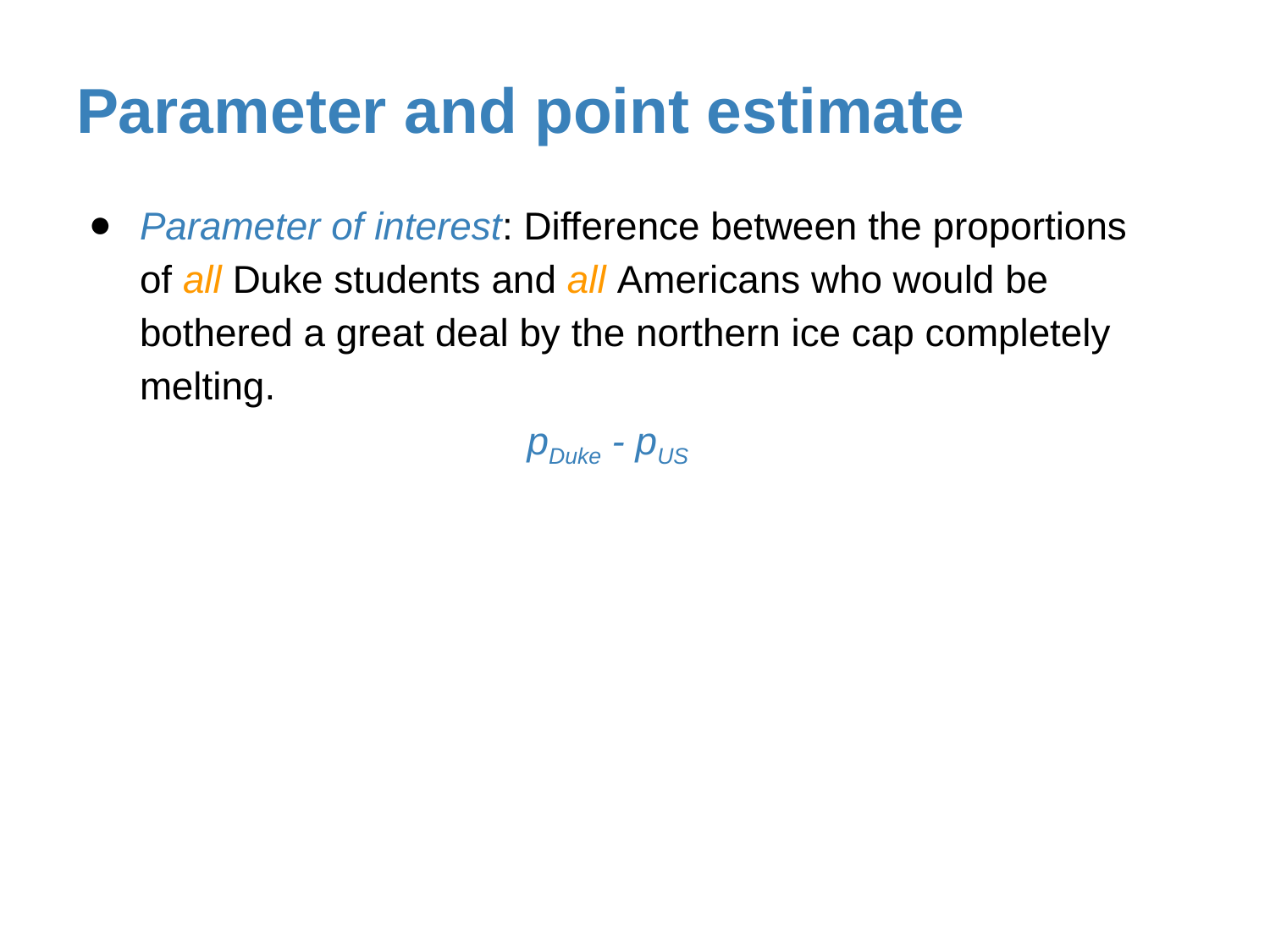

# Parameter and point estimate
Parameter of interest: Difference between the proportions of all Duke students and all Americans who would be bothered a great deal by the northern ice cap completely melting.
                              pDuke - pUS